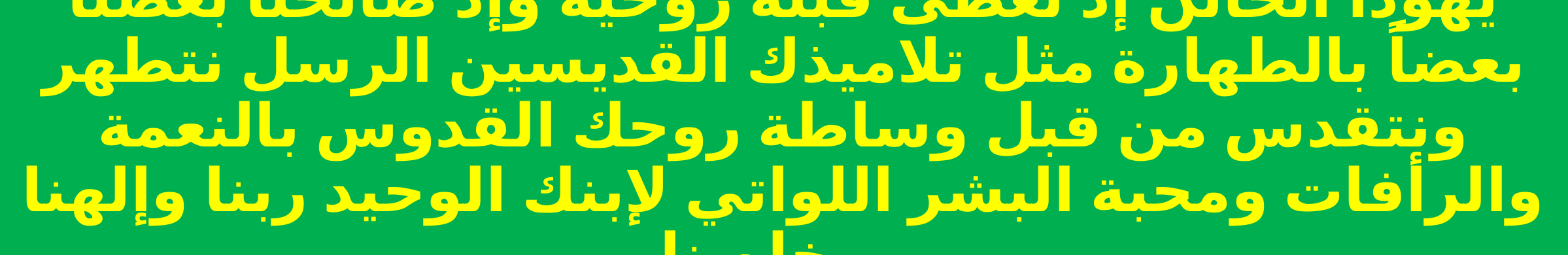

يهوذا الخائن إذ نعطى قبلة روحية وإذ صالحنا بعضنا بعضاً بالطهارة مثل تلاميذك القديسين الرسل نتطهر ونتقدس من قبل وساطة روحك القدوس بالنعمة والرأفات ومحبة البشر اللواتي لإبنك الوحيد ربنا وإلهنا ومخلصنا